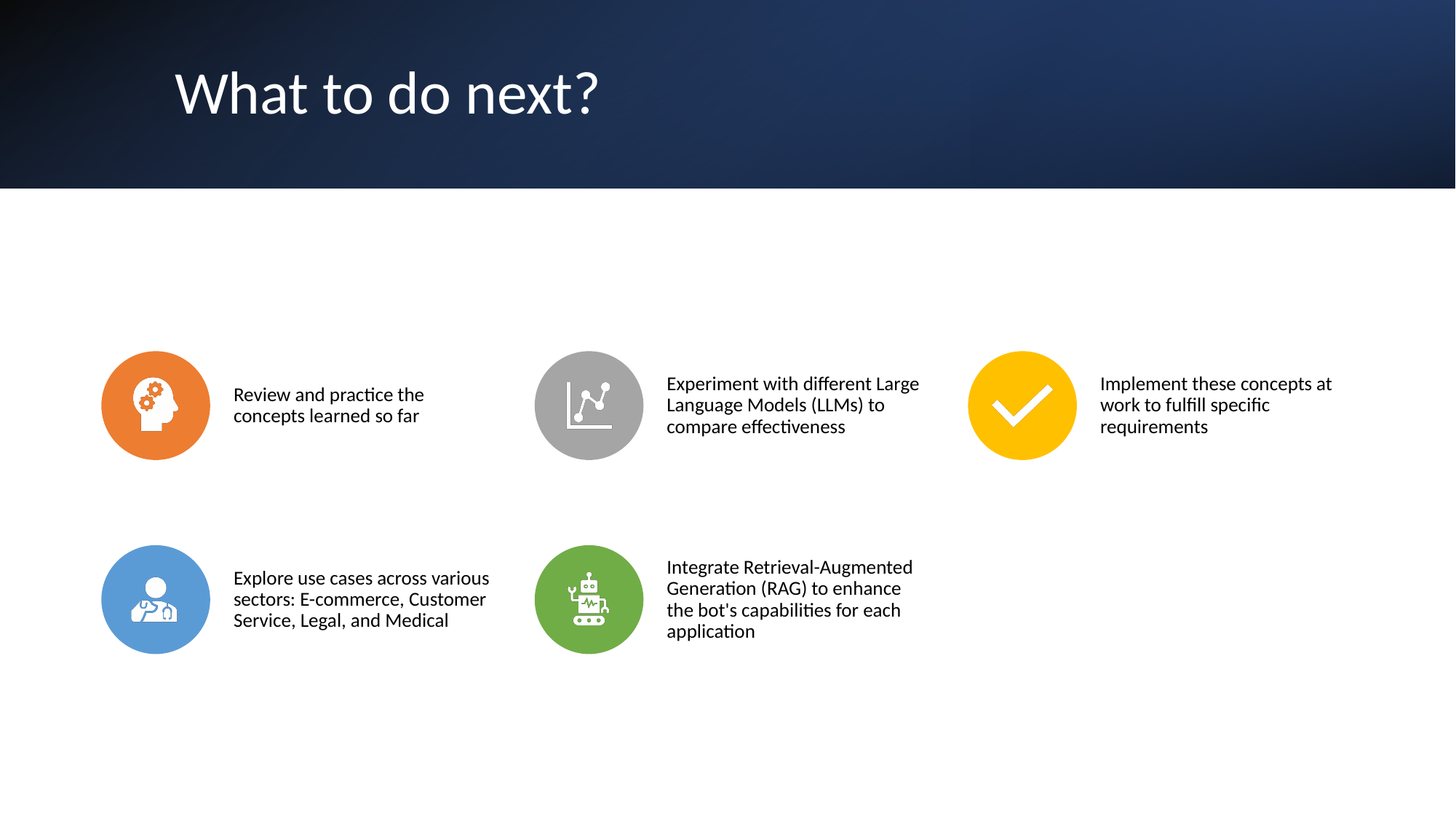

# What to do next?
Review and practice the concepts learned so far
Experiment with different Large Language Models (LLMs) to compare effectiveness
Implement these concepts at work to fulfill specific requirements
Explore use cases across various sectors: E-commerce, Customer Service, Legal, and Medical
Integrate Retrieval-Augmented Generation (RAG) to enhance the bot's capabilities for each application